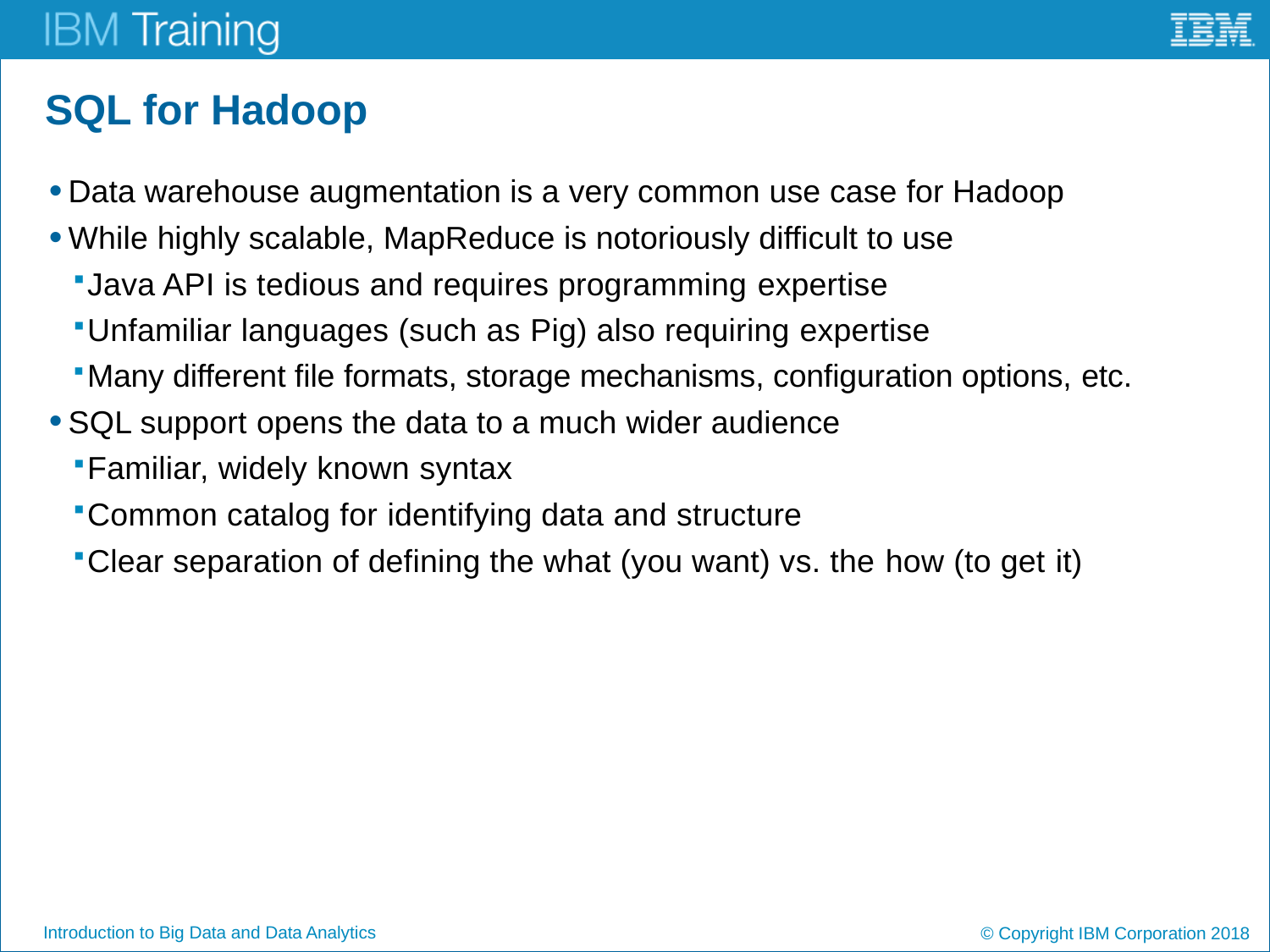

# SQL for Hadoop
Data warehouse augmentation is a very common use case for Hadoop
While highly scalable, MapReduce is notoriously difficult to use
Java API is tedious and requires programming expertise
Unfamiliar languages (such as Pig) also requiring expertise
Many different file formats, storage mechanisms, configuration options, etc.
SQL support opens the data to a much wider audience
Familiar, widely known syntax
Common catalog for identifying data and structure
Clear separation of defining the what (you want) vs. the how (to get it)